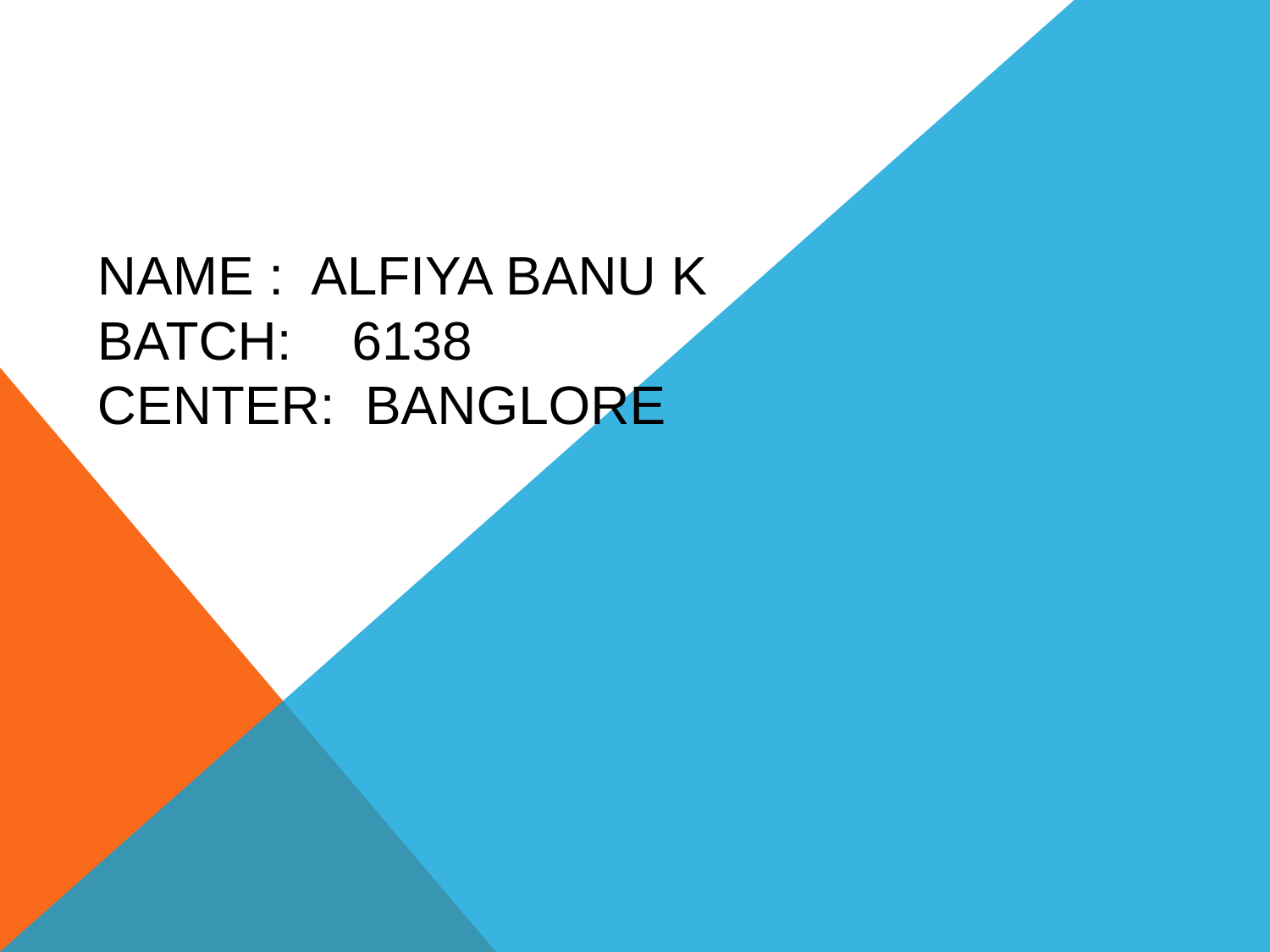

# Name :  Alfiya banu k Batch:    6138 Center:  Banglore